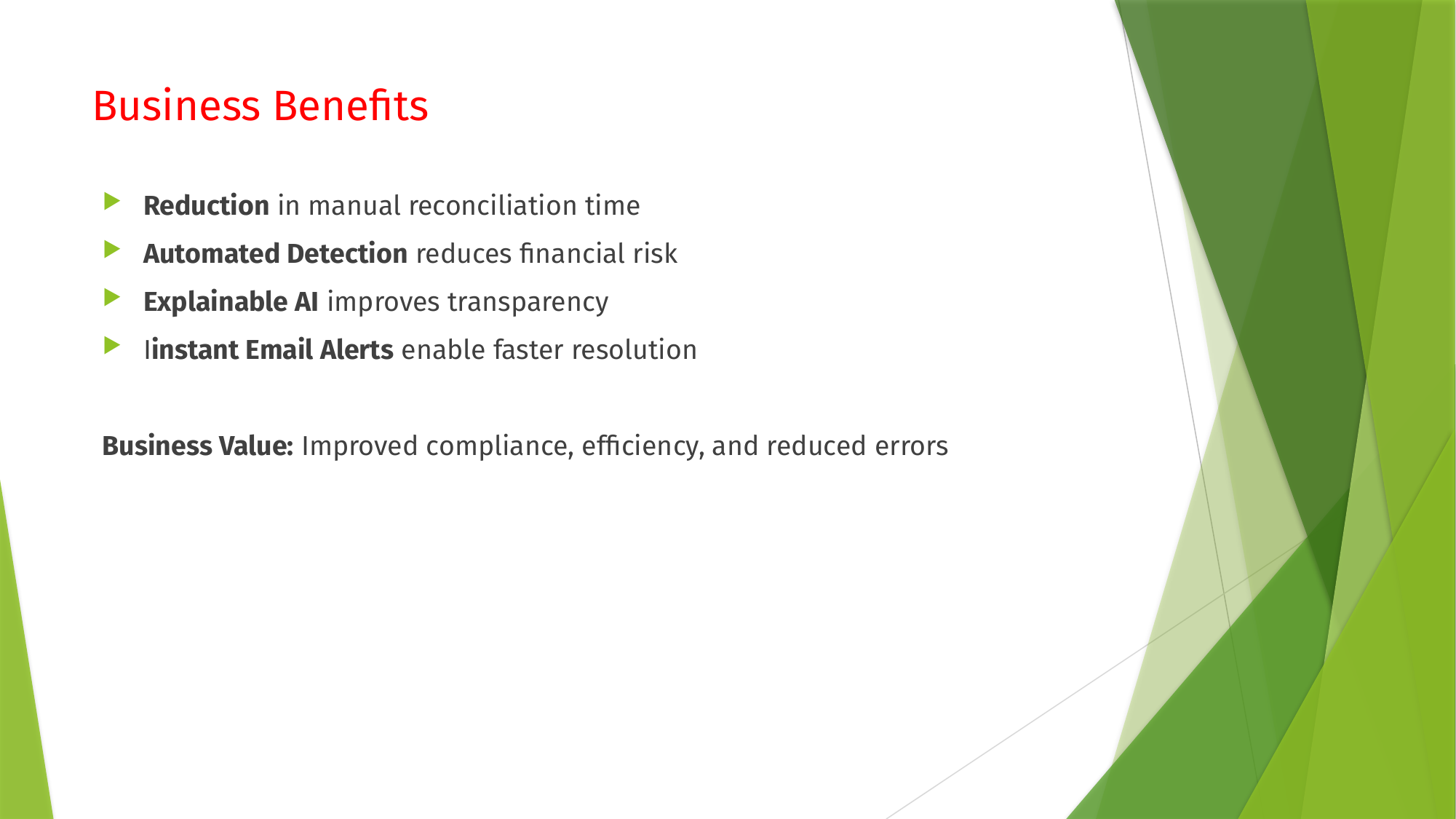

# Business Benefits
Reduction in manual reconciliation time
Automated Detection reduces financial risk
Explainable AI improves transparency
Iinstant Email Alerts enable faster resolution

Business Value: Improved compliance, efficiency, and reduced errors